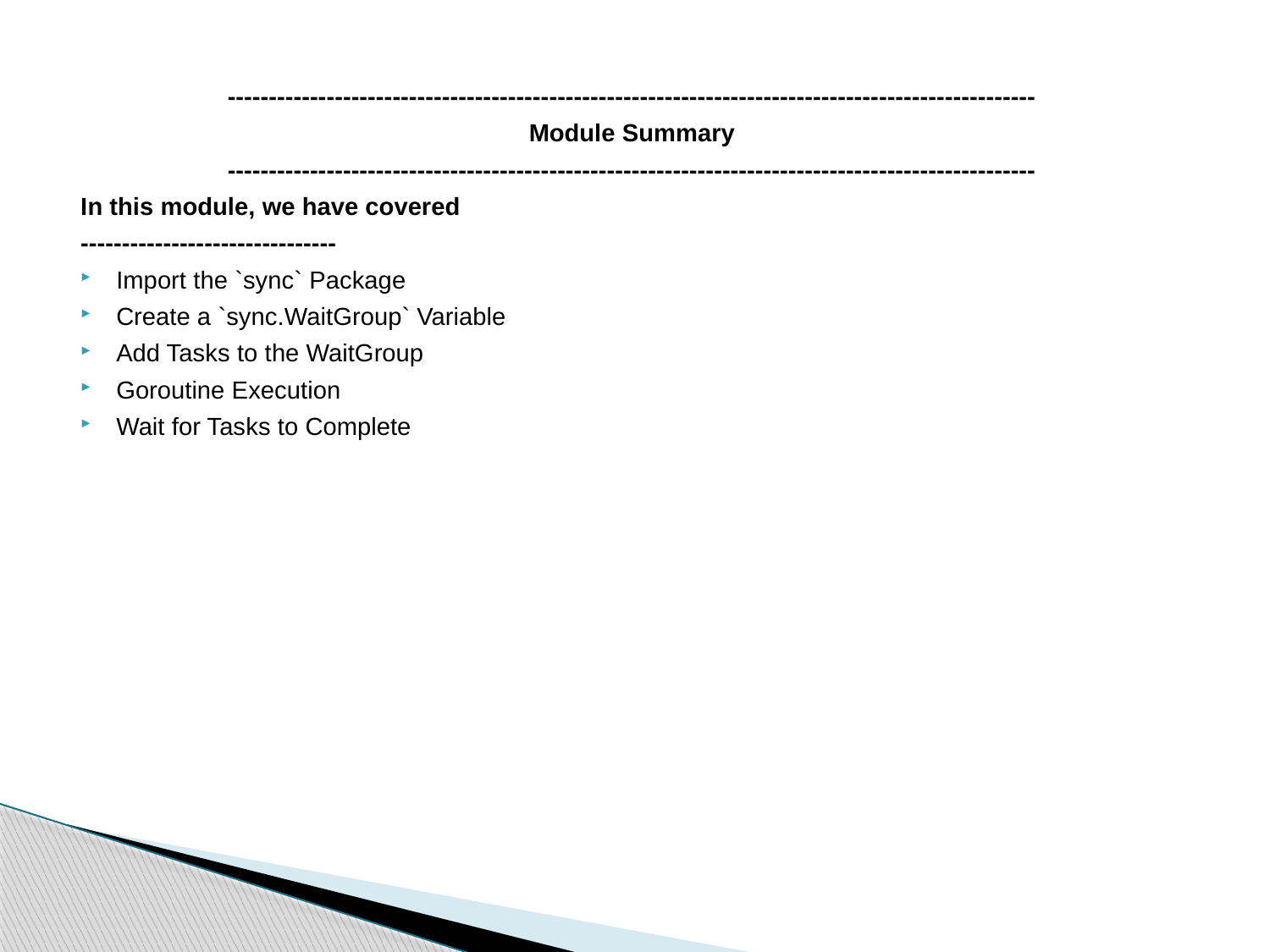

--------------------------------------------------------------------------------------------------
Module Summary
--------------------------------------------------------------------------------------------------
In this module, we have covered
-------------------------------
Import the `sync` Package
Create a `sync.WaitGroup` Variable
Add Tasks to the WaitGroup
Goroutine Execution
Wait for Tasks to Complete